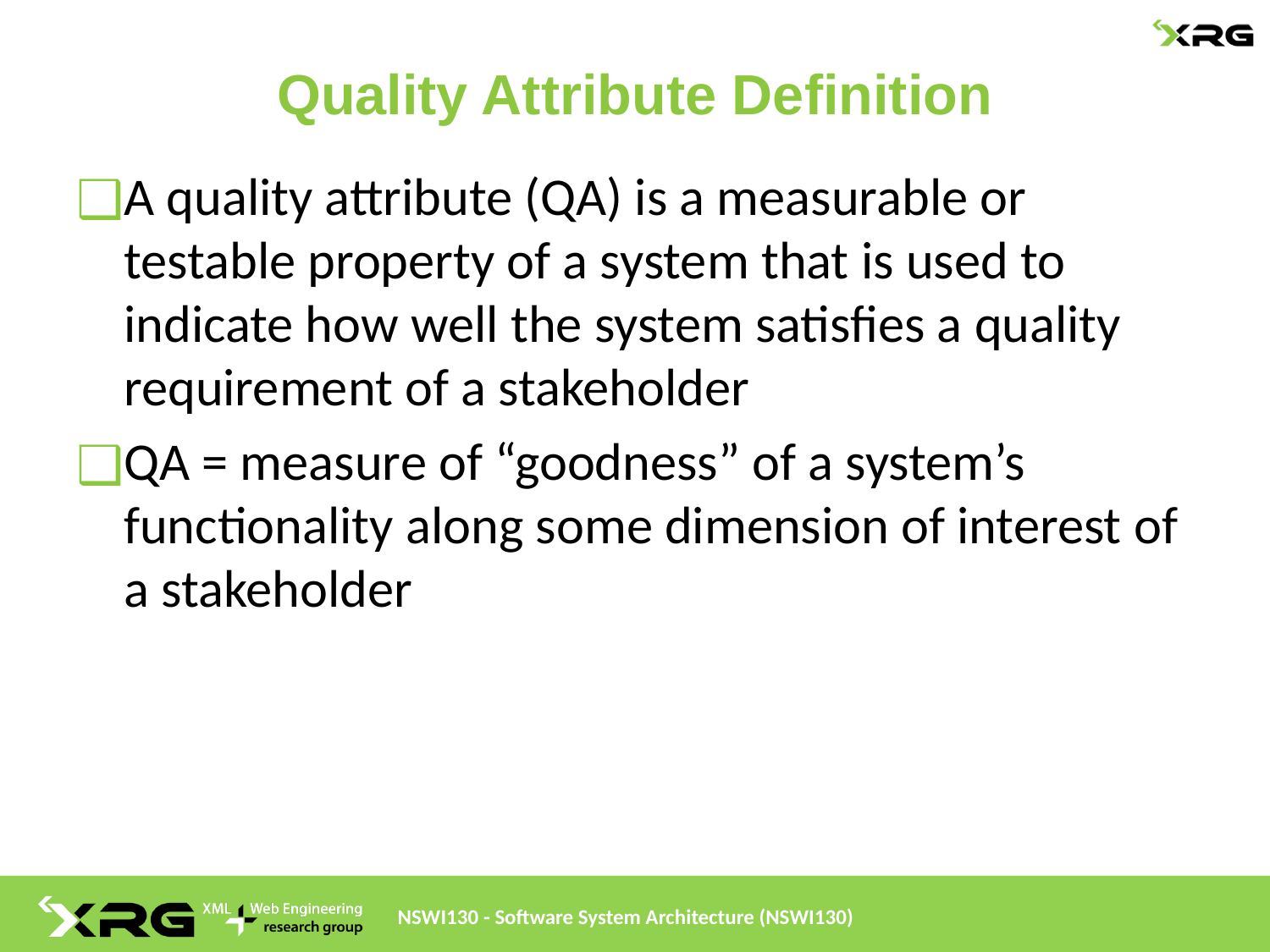

# Quality Attribute Definition
A quality attribute (QA) is a measurable or testable property of a system that is used to indicate how well the system satisfies a quality requirement of a stakeholder
QA = measure of “goodness” of a system’s functionality along some dimension of interest of a stakeholder
NSWI130 - Software System Architecture (NSWI130)